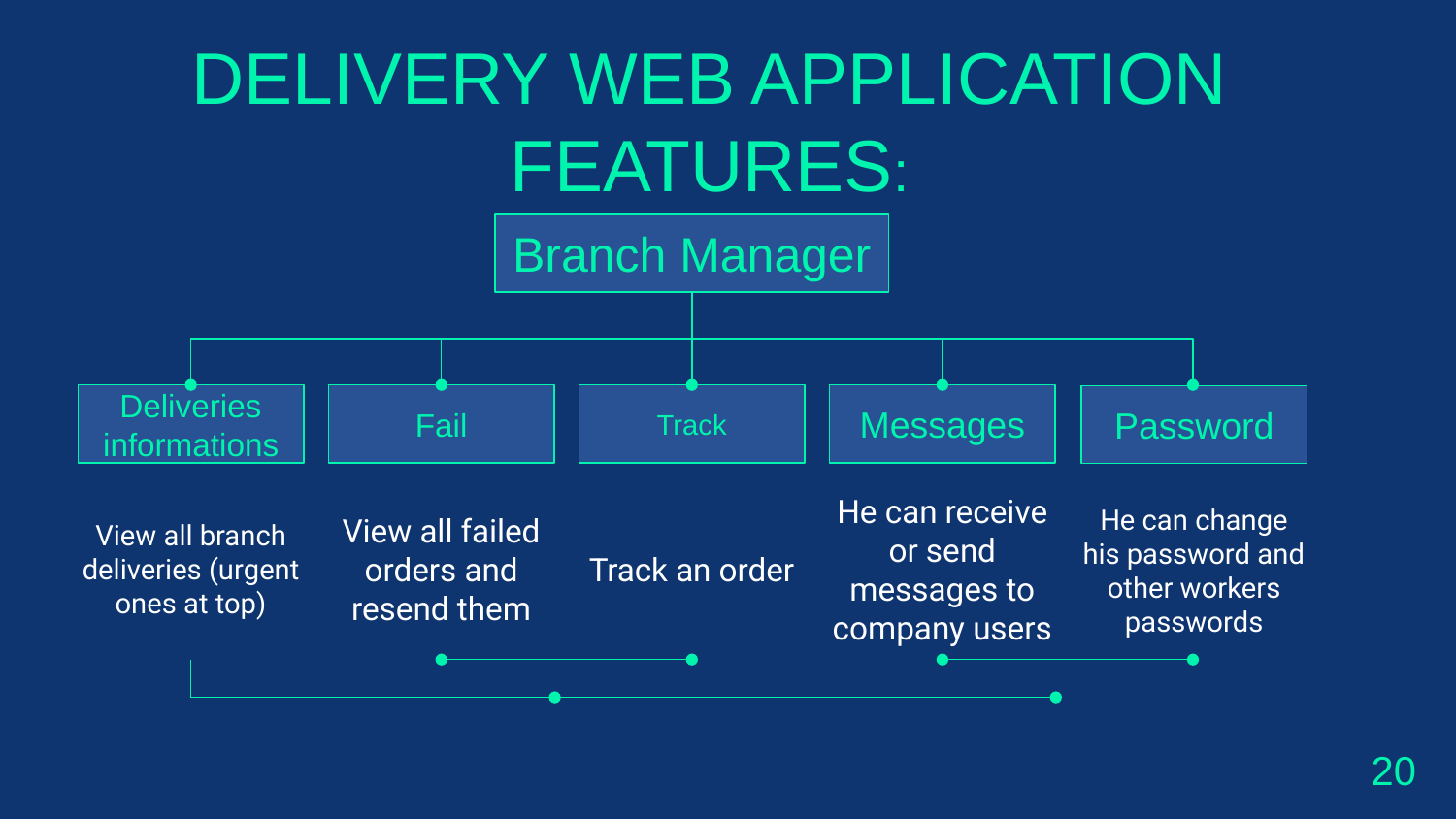

# DELIVERY WEB APPLICATION FEATURES:
Branch Manager
Deliveries informations
View all branch deliveries (urgent ones at top)
Fail
View all failed orders and resend them
Track
Track an order
Messages
He can receive or send messages to company users
Password
He can change his password and other workers passwords

20